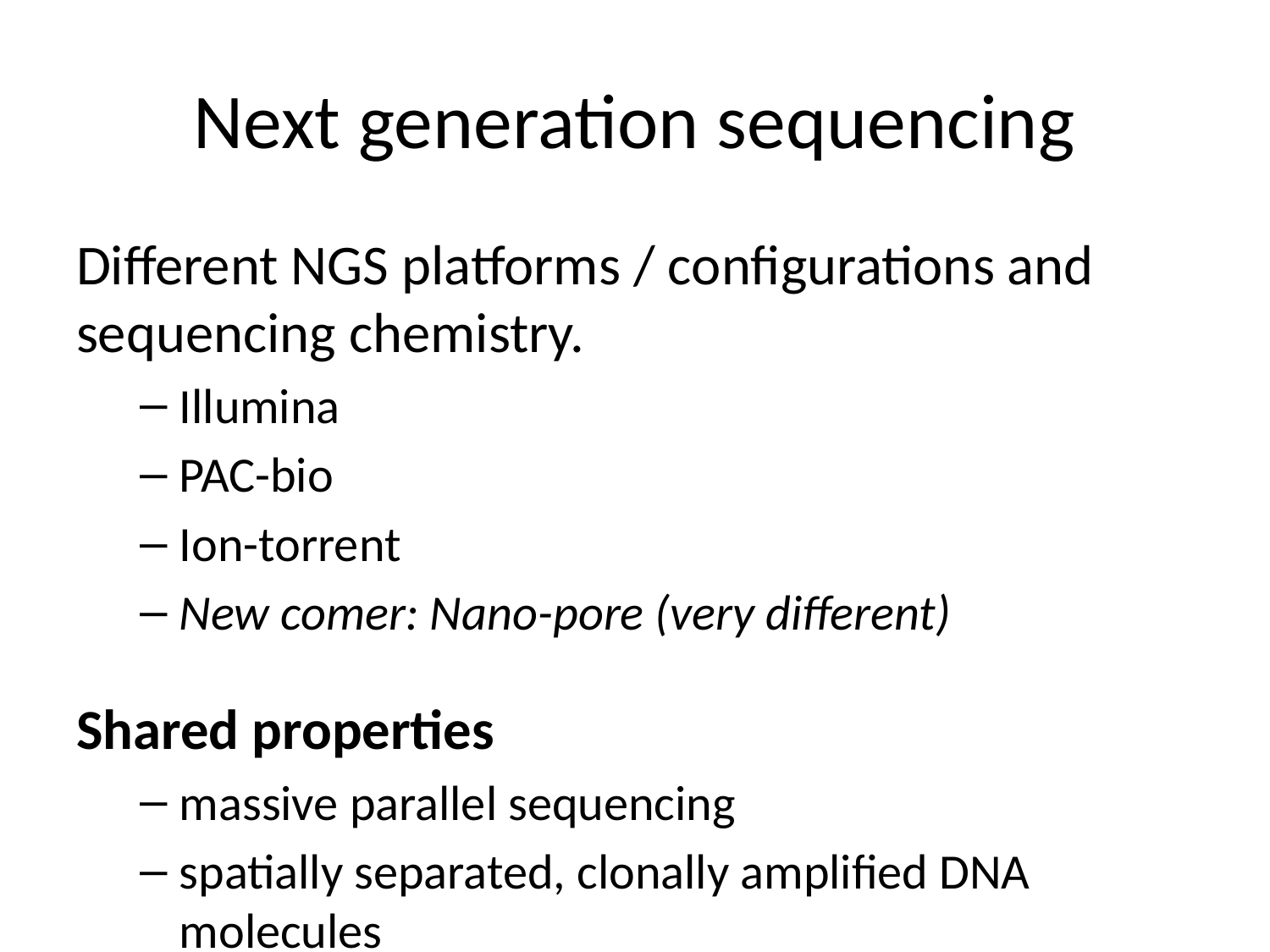

# Next generation sequencing
Different NGS platforms / configurations and sequencing chemistry.
Illumina
PAC-bio
Ion-torrent
New comer: Nano-pore (very different)
Shared properties
massive parallel sequencing
spatially separated, clonally amplified DNA molecules